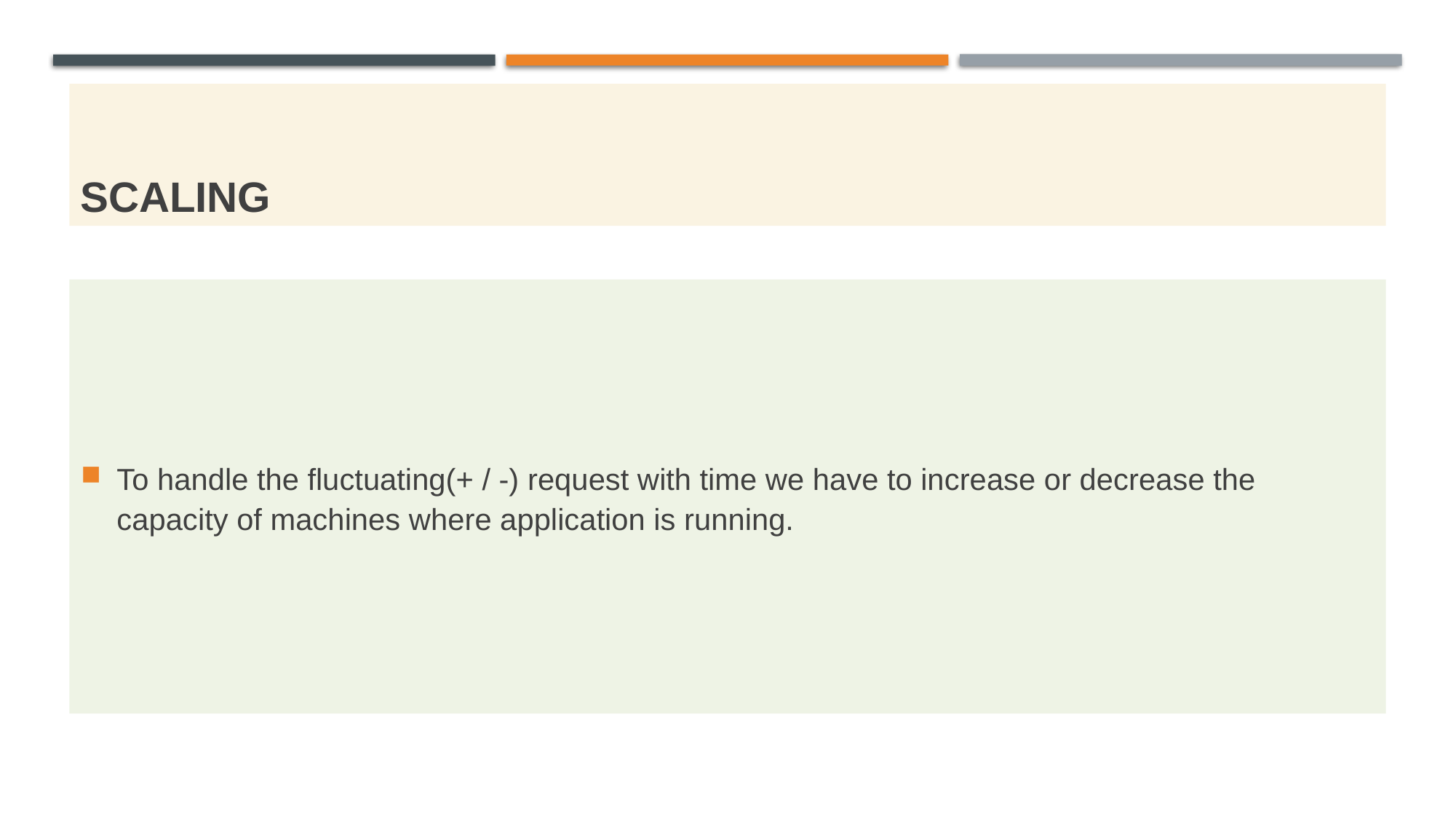

# Scaling
To handle the fluctuating(+ / -) request with time we have to increase or decrease the capacity of machines where application is running.